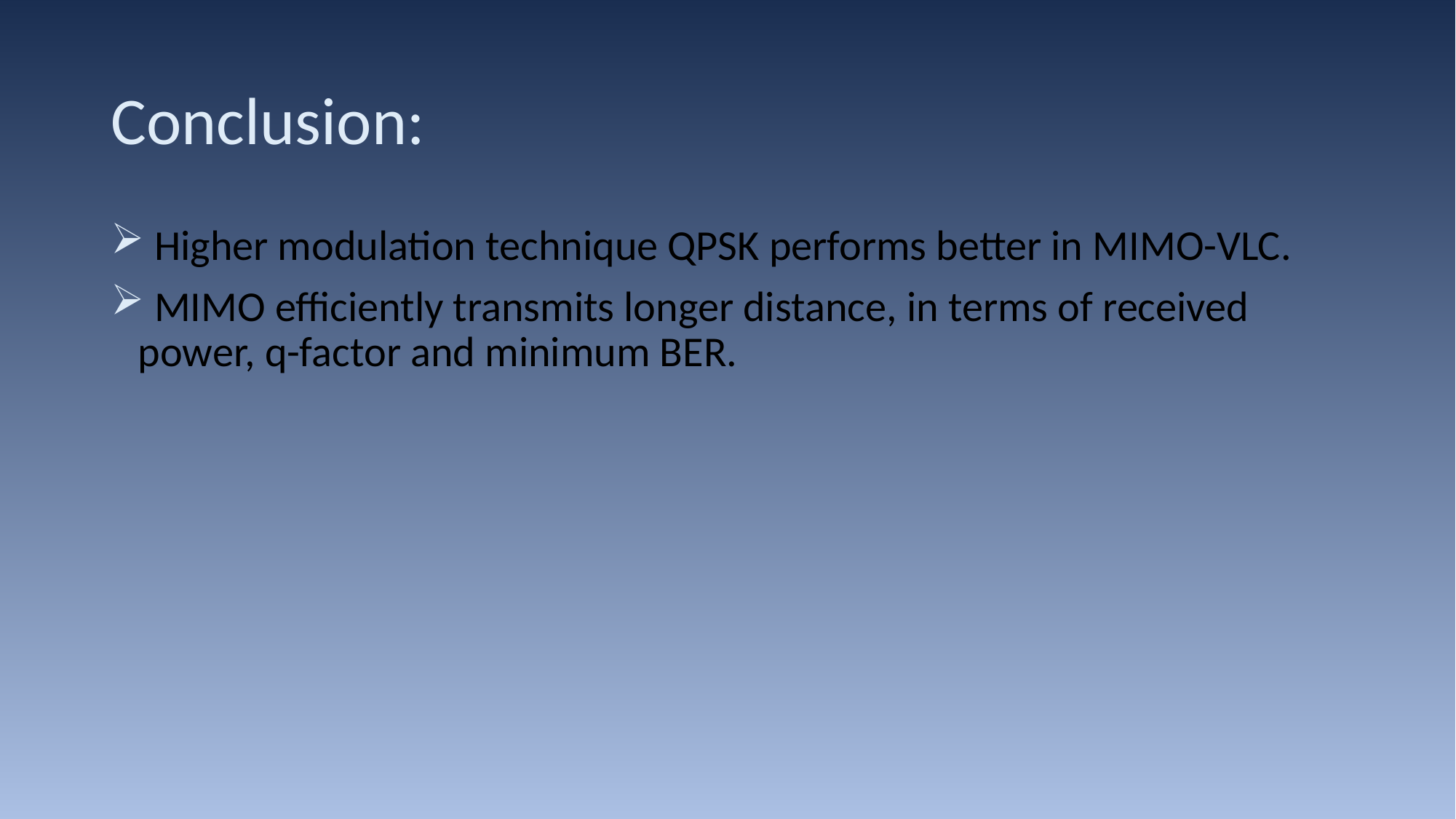

# Conclusion:
 Higher modulation technique QPSK performs better in MIMO-VLC.
 MIMO efficiently transmits longer distance, in terms of received power, q-factor and minimum BER.